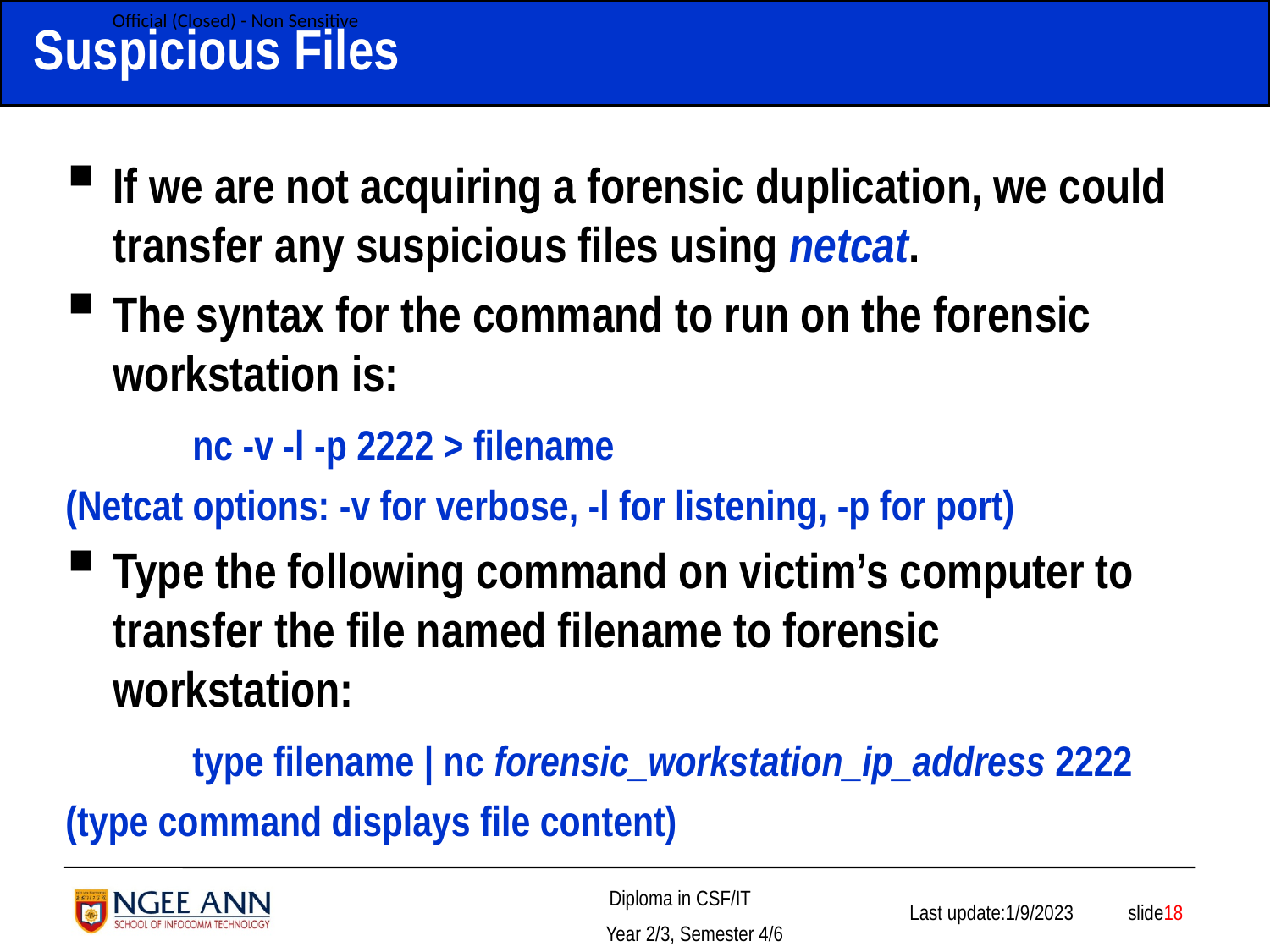

# Suspicious Files
If we are not acquiring a forensic duplication, we could transfer any suspicious files using netcat.
The syntax for the command to run on the forensic workstation is:
	nc -v -l -p 2222 > filename
(Netcat options: -v for verbose, -l for listening, -p for port)
Type the following command on victim’s computer to transfer the file named filename to forensic workstation:
	type filename | nc forensic_workstation_ip_address 2222
(type command displays file content)
    slide18